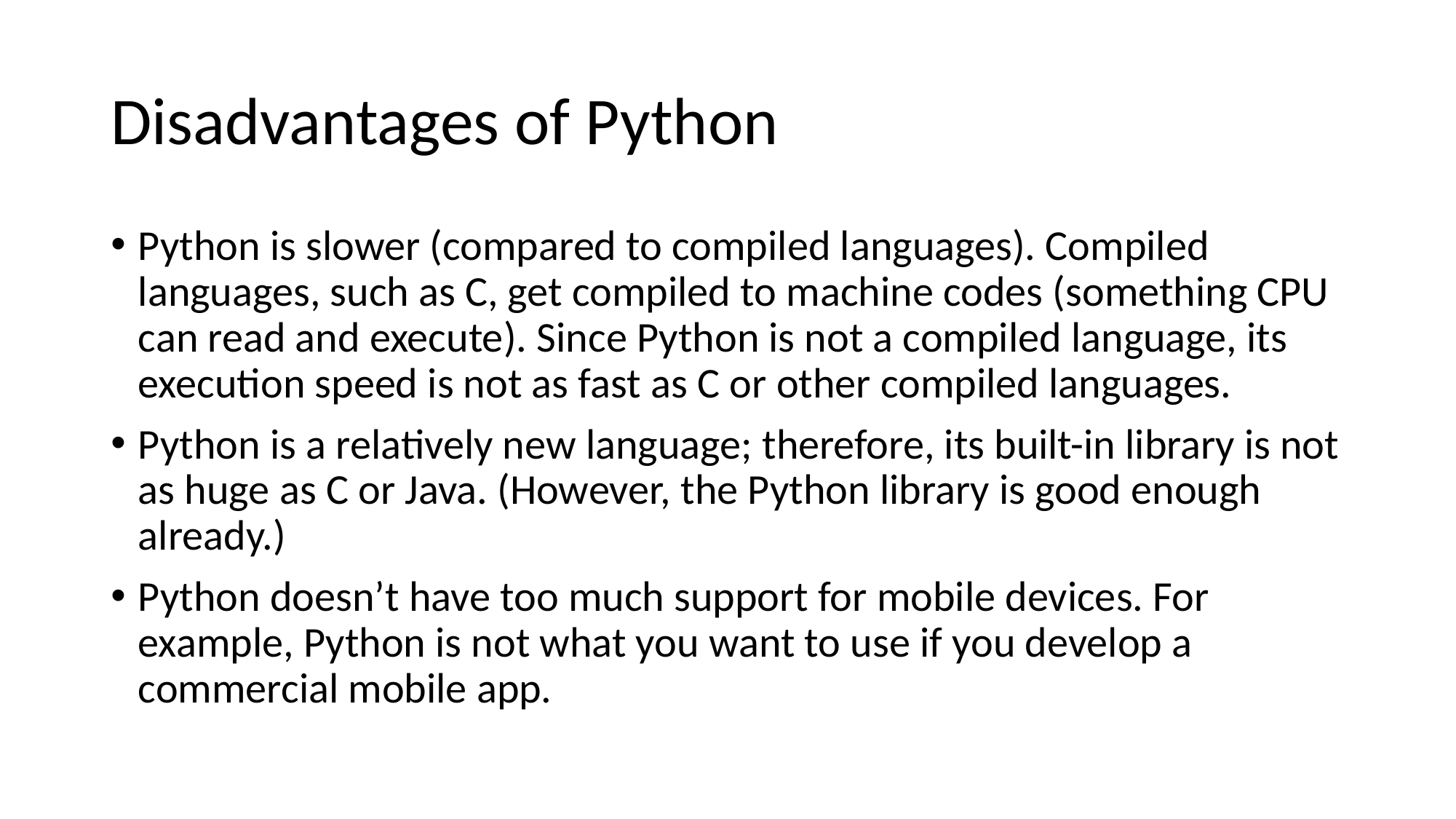

# Disadvantages of Python
Python is slower (compared to compiled languages). Compiled languages, such as C, get compiled to machine codes (something CPU can read and execute). Since Python is not a compiled language, its execution speed is not as fast as C or other compiled languages.
Python is a relatively new language; therefore, its built-in library is not as huge as C or Java. (However, the Python library is good enough already.)
Python doesn’t have too much support for mobile devices. For example, Python is not what you want to use if you develop a commercial mobile app.